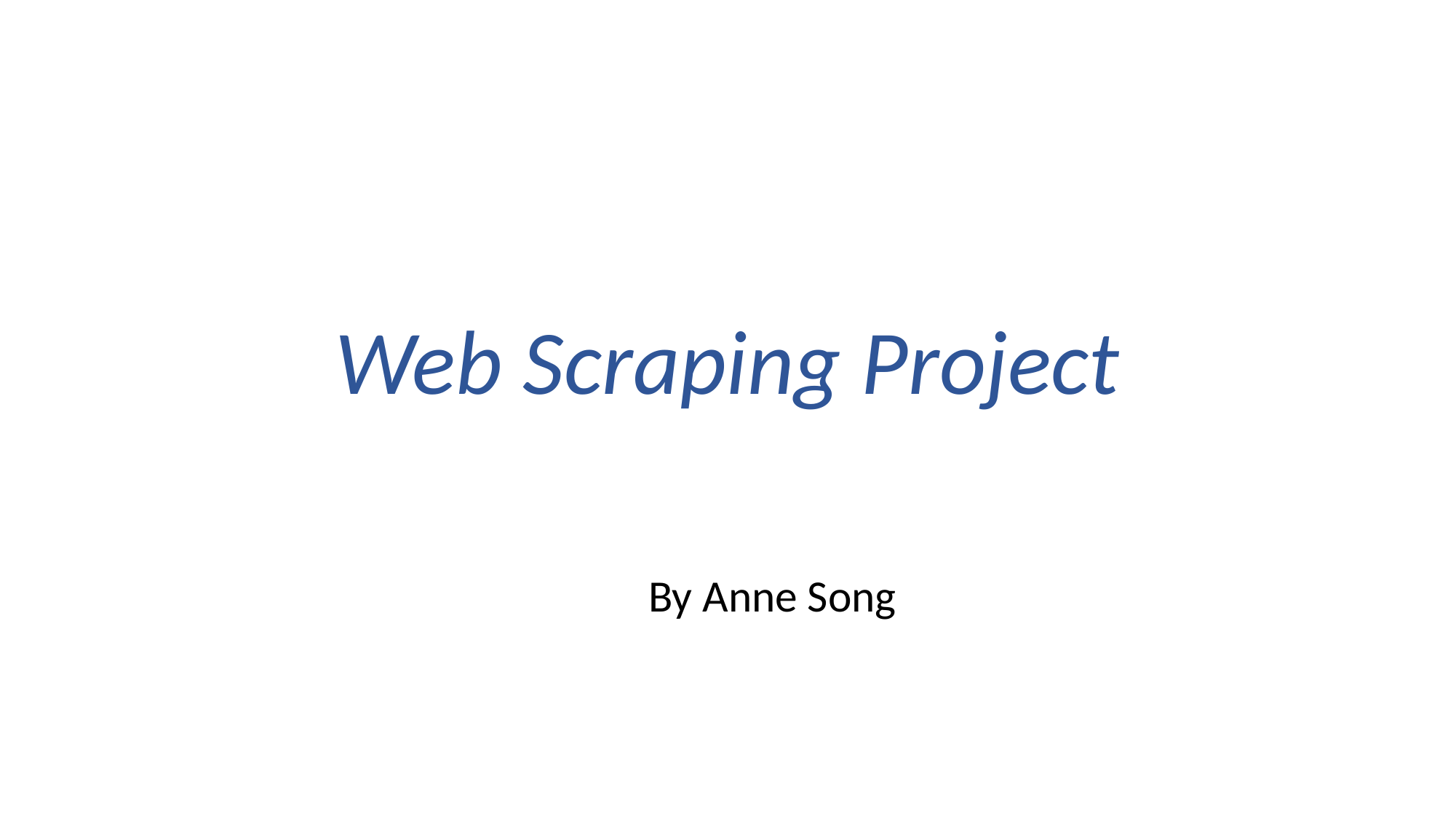

# Web Scraping Project

					By Anne Song